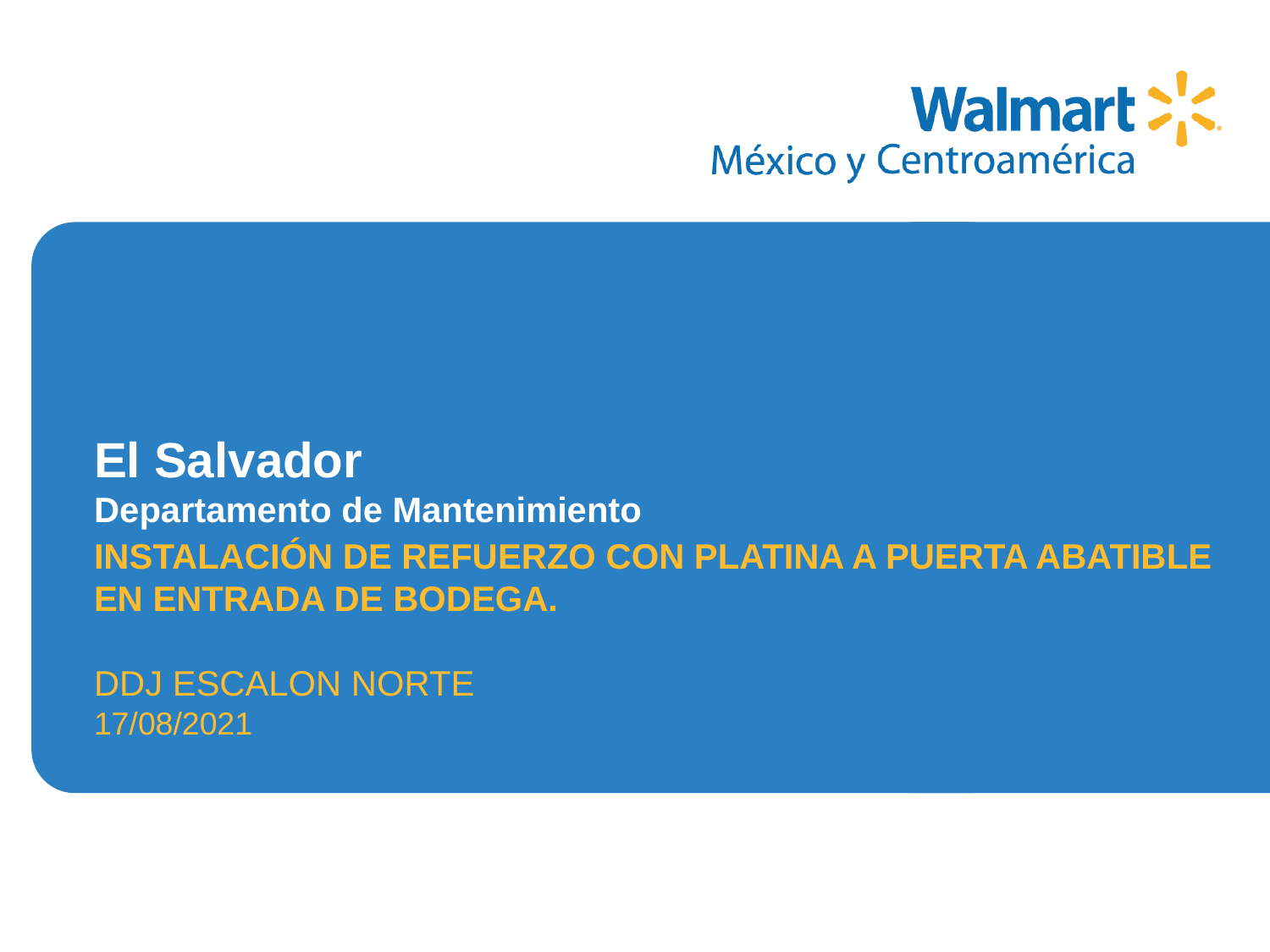

INSTALACIÓN DE REFUERZO CON PLATINA A PUERTA ABATIBLE EN ENTRADA DE BODEGA.

DDJ ESCALON NORTE
17/08/2021

# El Salvador Departamento de Mantenimiento